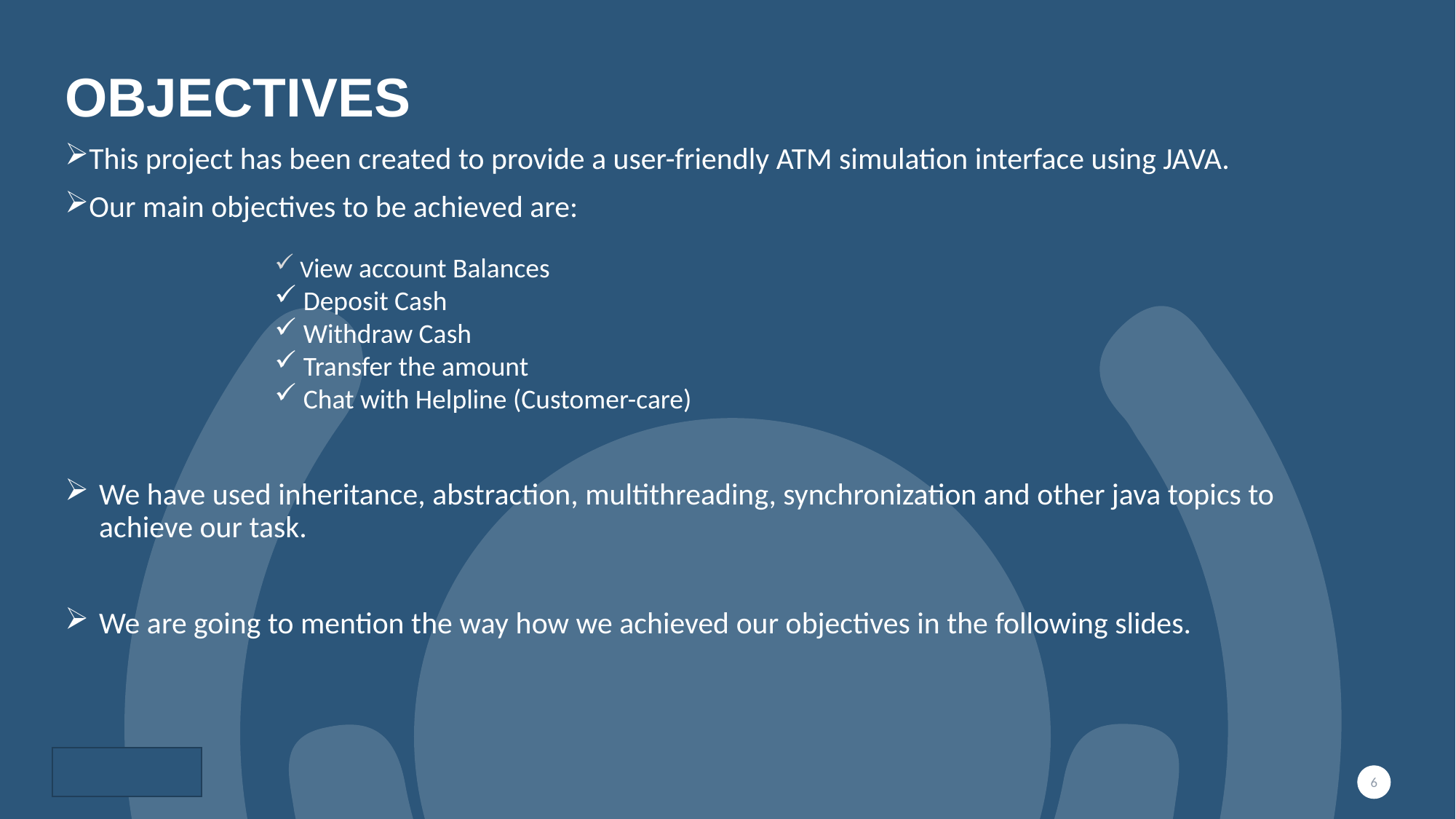

# OBJECTIVES
This project has been created to provide a user-friendly ATM simulation interface using JAVA.
Our main objectives to be achieved are:

We have used inheritance, abstraction, multithreading, synchronization and other java topics to achieve our task.

We are going to mention the way how we achieved our objectives in the following slides.

 View account Balances
 Deposit Cash
 Withdraw Cash
 Transfer the amount
 Chat with Helpline (Customer-care)

6